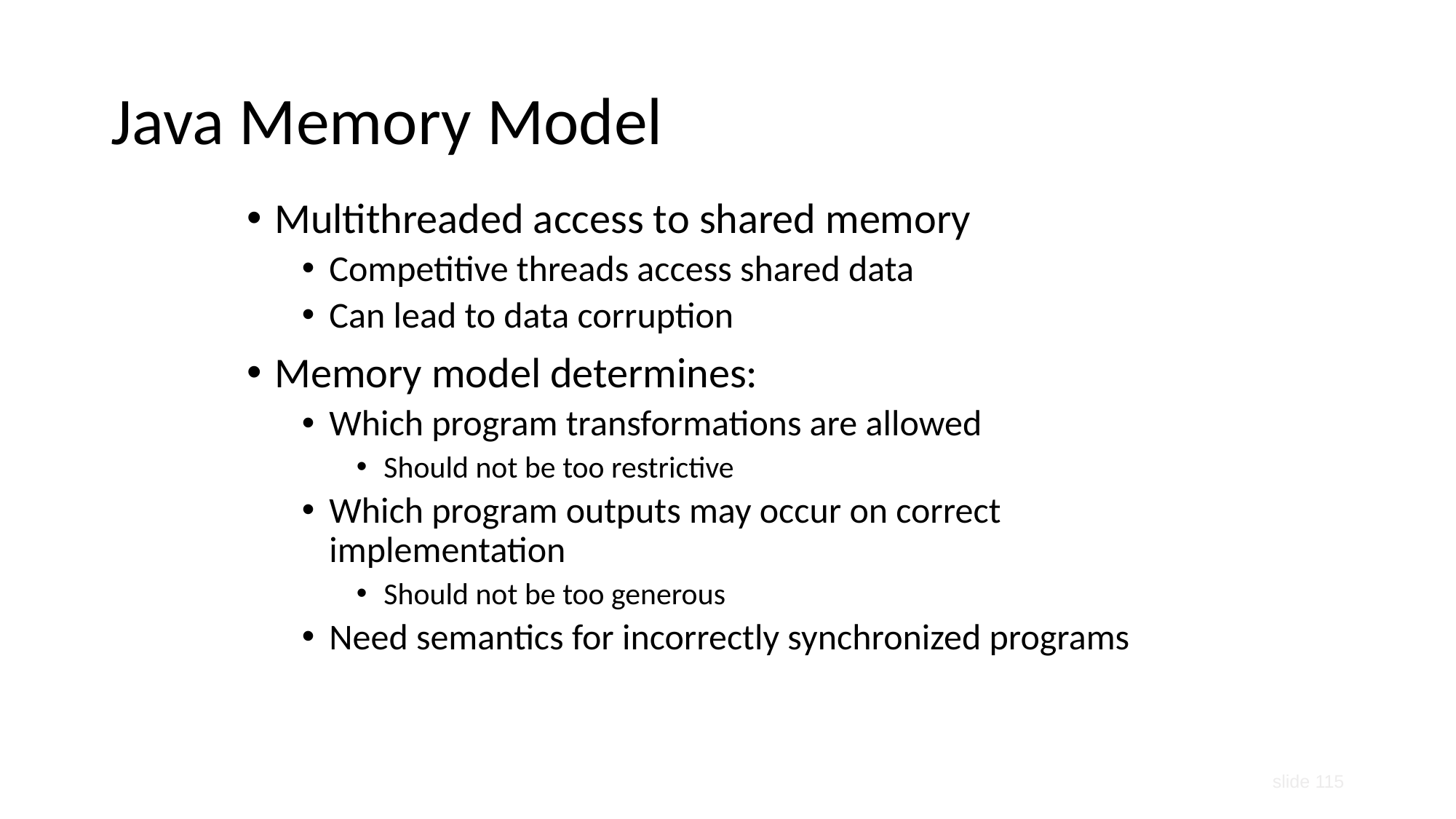

Java Memory Model
Multithreaded access to shared memory
Competitive threads access shared data
Can lead to data corruption
Memory model determines:
Which program transformations are allowed
Should not be too restrictive
Which program outputs may occur on correct implementation
Should not be too generous
Need semantics for incorrectly synchronized programs
slide 115